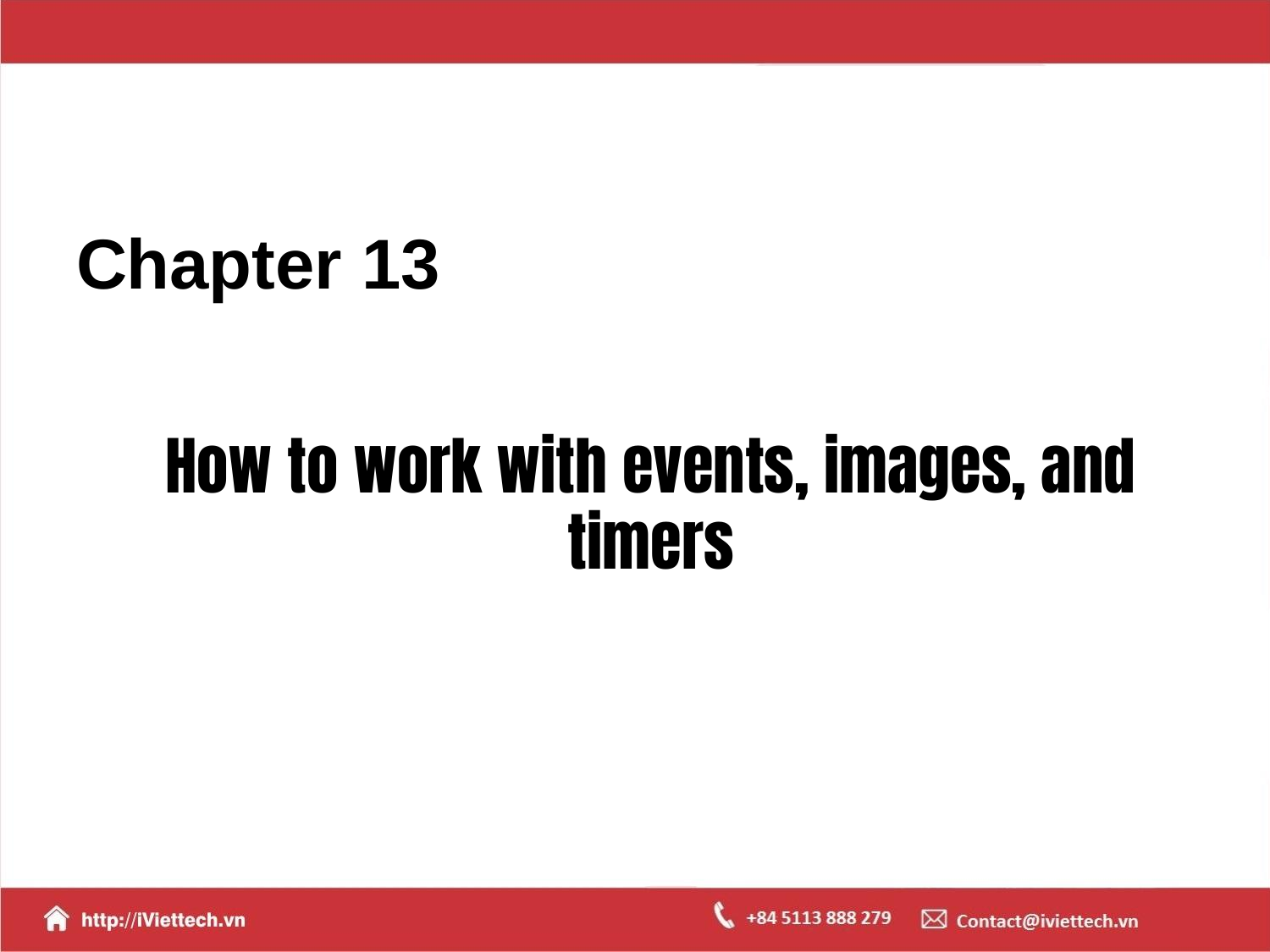

# Chapter 13
How to work with events, images, and timers